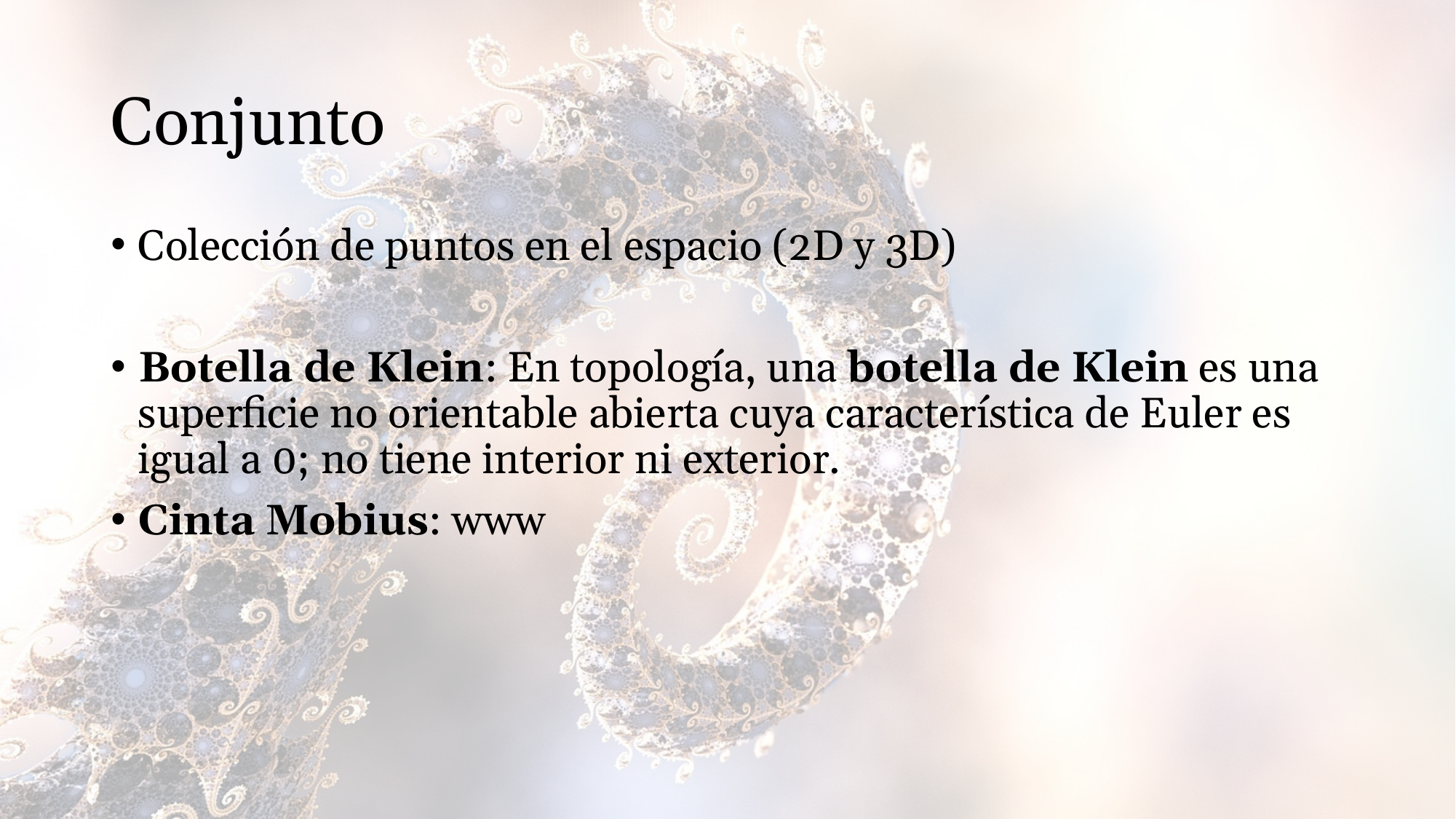

# Conjunto
Colección de puntos en el espacio (2D y 3D)

Botella de Klein: En topología, una botella de Klein es una superficie no orientable abierta cuya característica de Euler es igual a 0; no tiene interior ni exterior.
Cinta Mobius: www